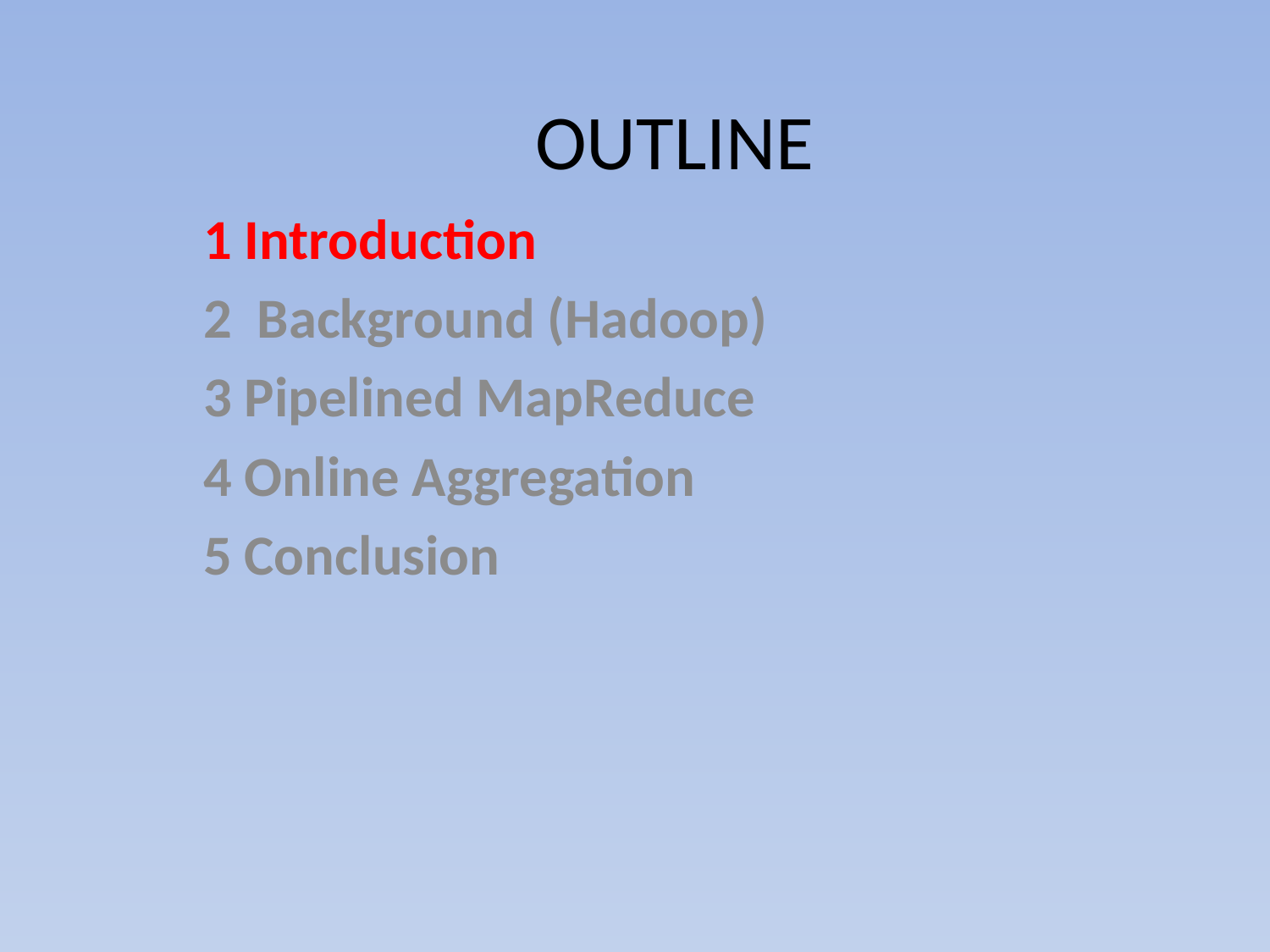

# OUTLINE
1 Introduction
2  Background (Hadoop)
3 Pipelined MapReduce
4 Online Aggregation
5 Conclusion